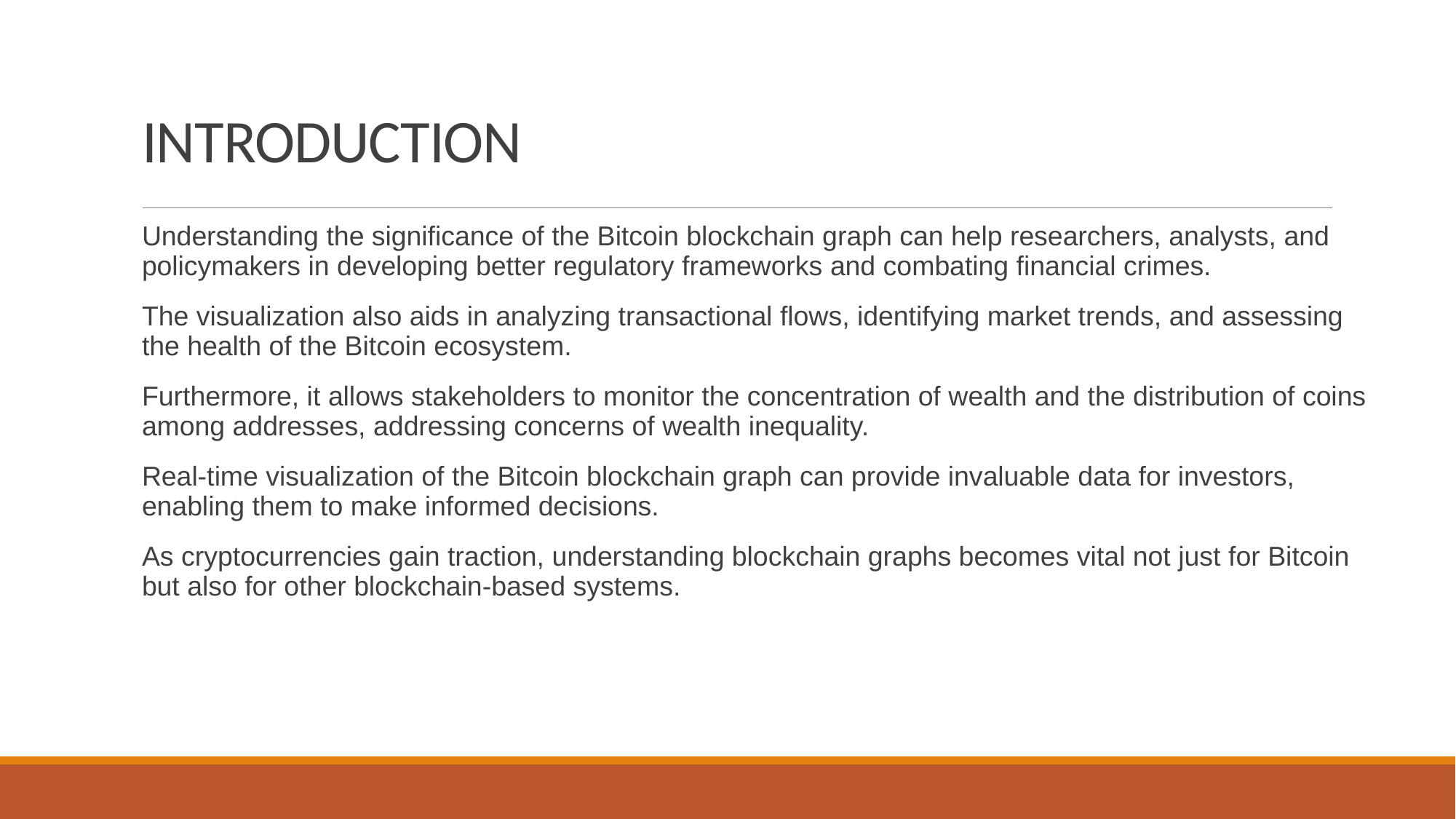

# INTRODUCTION
Understanding the significance of the Bitcoin blockchain graph can help researchers, analysts, and policymakers in developing better regulatory frameworks and combating financial crimes.
The visualization also aids in analyzing transactional flows, identifying market trends, and assessing the health of the Bitcoin ecosystem.
Furthermore, it allows stakeholders to monitor the concentration of wealth and the distribution of coins among addresses, addressing concerns of wealth inequality.
Real-time visualization of the Bitcoin blockchain graph can provide invaluable data for investors, enabling them to make informed decisions.
As cryptocurrencies gain traction, understanding blockchain graphs becomes vital not just for Bitcoin but also for other blockchain-based systems.